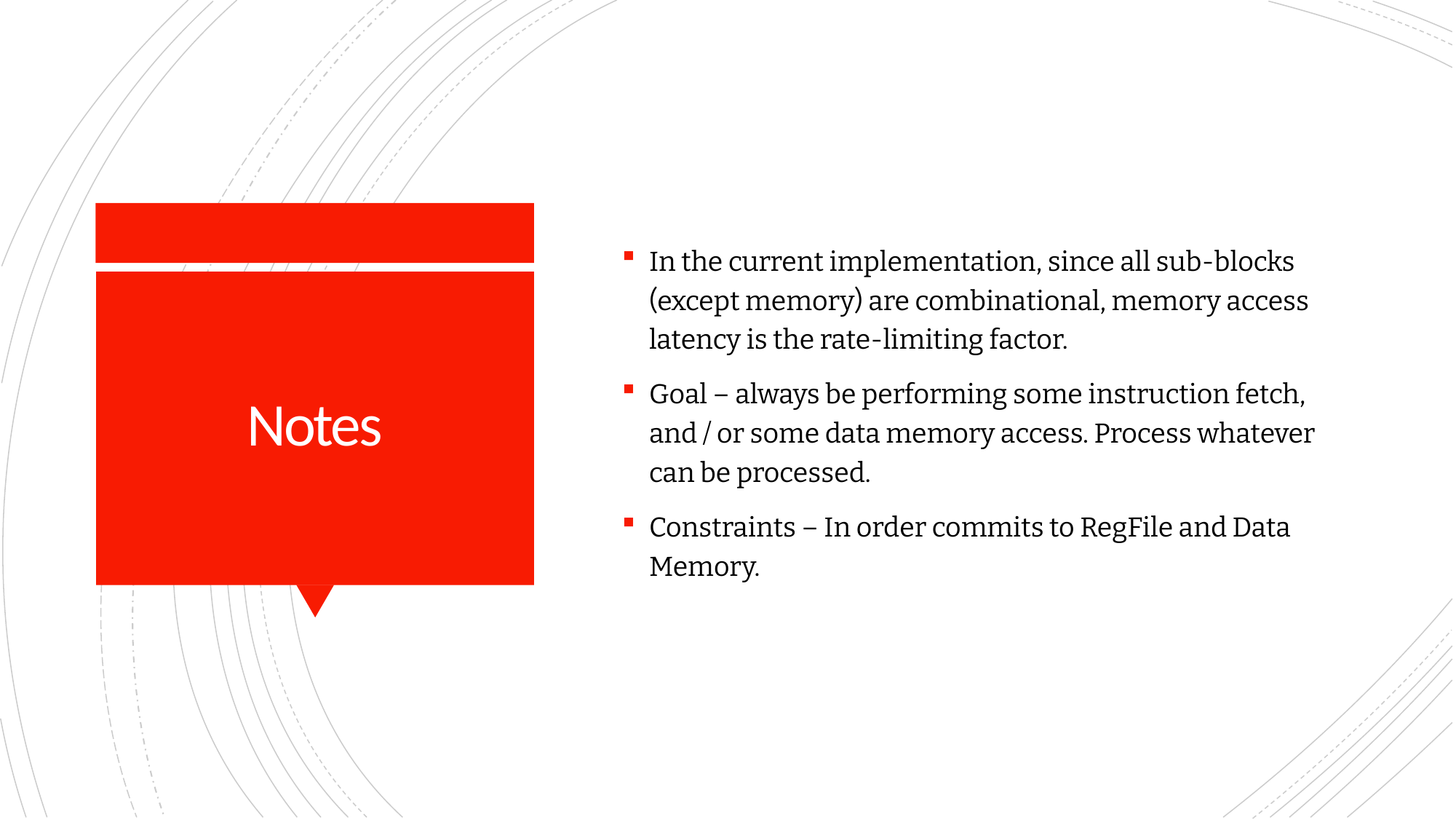

In the current implementation, since all sub-blocks (except memory) are combinational, memory access latency is the rate-limiting factor.
Goal – always be performing some instruction fetch, and / or some data memory access. Process whatever can be processed.
Constraints – In order commits to RegFile and Data Memory.
# Notes